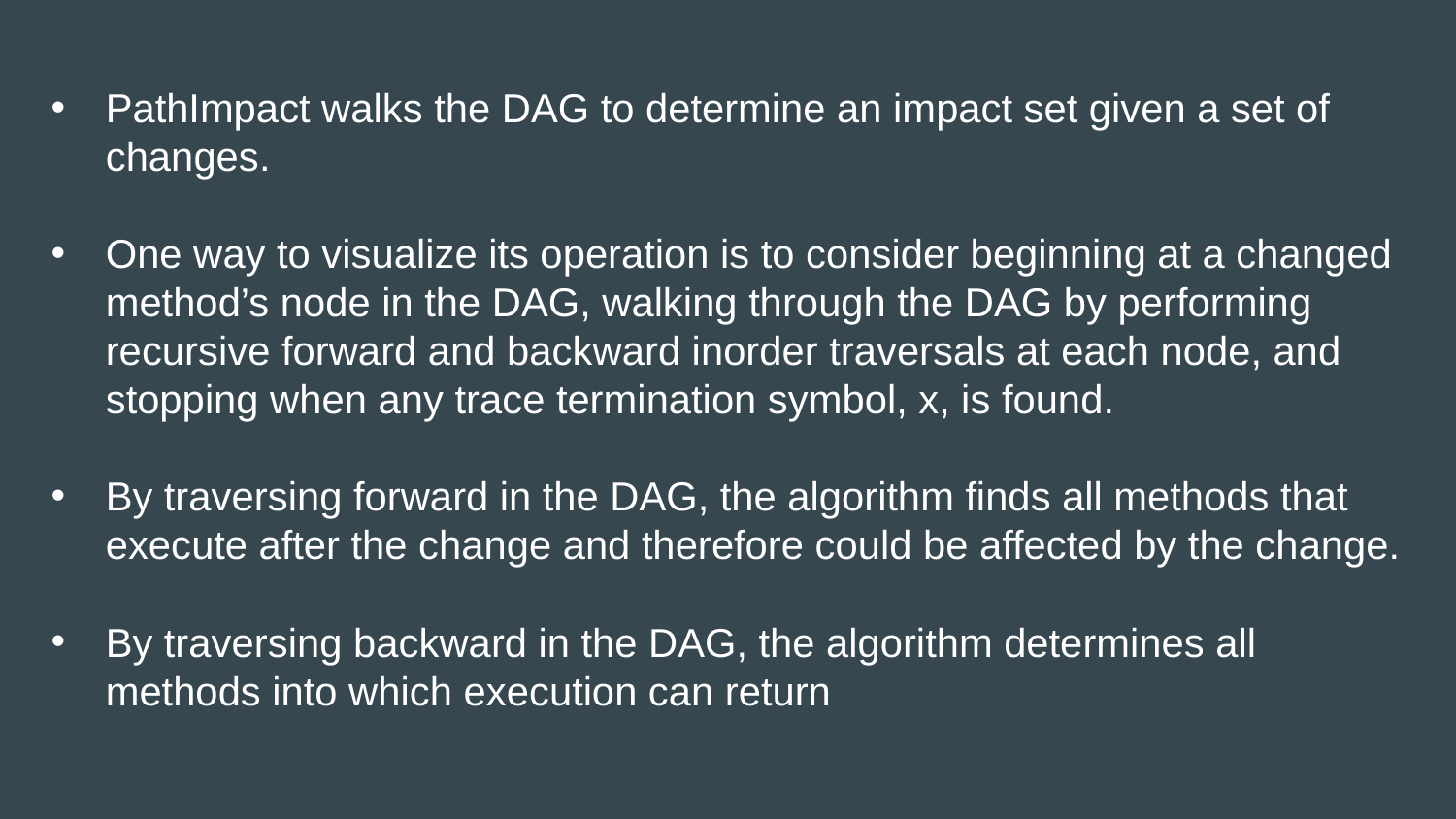

PathImpact walks the DAG to determine an impact set given a set of changes.

One way to visualize its operation is to consider beginning at a changed method’s node in the DAG, walking through the DAG by performing recursive forward and backward inorder traversals at each node, and stopping when any trace termination symbol, x, is found.

By traversing forward in the DAG, the algorithm finds all methods that execute after the change and therefore could be affected by the change.
By traversing backward in the DAG, the algorithm determines all methods into which execution can return